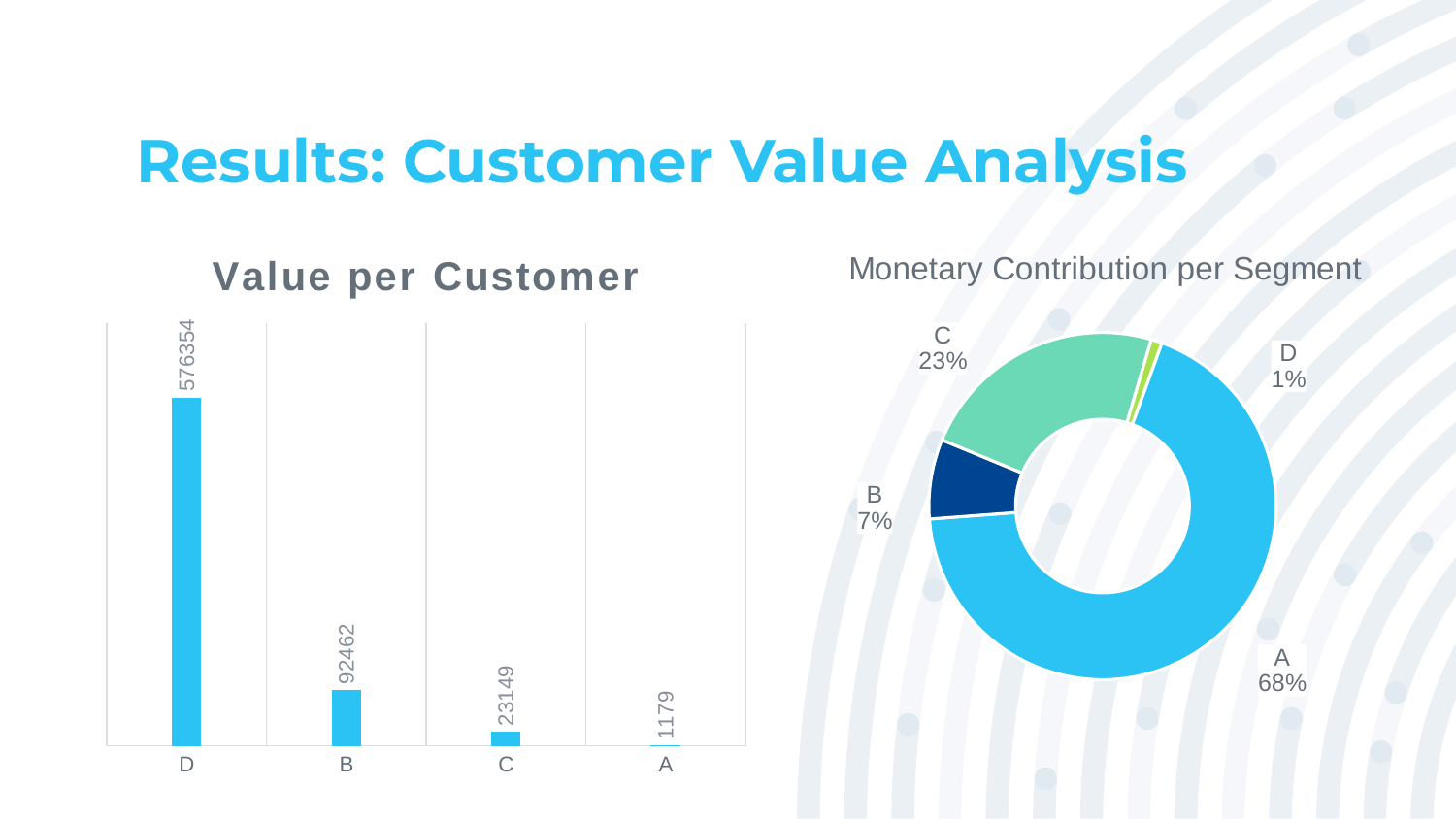

# Results: Customer Value Analysis

### Chart: Value per Customer

| Category | Monetary |
|---|---|
| D | 576354.0 |
| B | 92462.0 |
| C | 23149.0 |
| A | 1179.0 |

### Chart: Monetary Contribution per Segment

| Category | Segments |
|---|---|
| A | 0.682471 |
| B | 0.074174 |
| C | 0.233181 |
| D | 0.010174 |